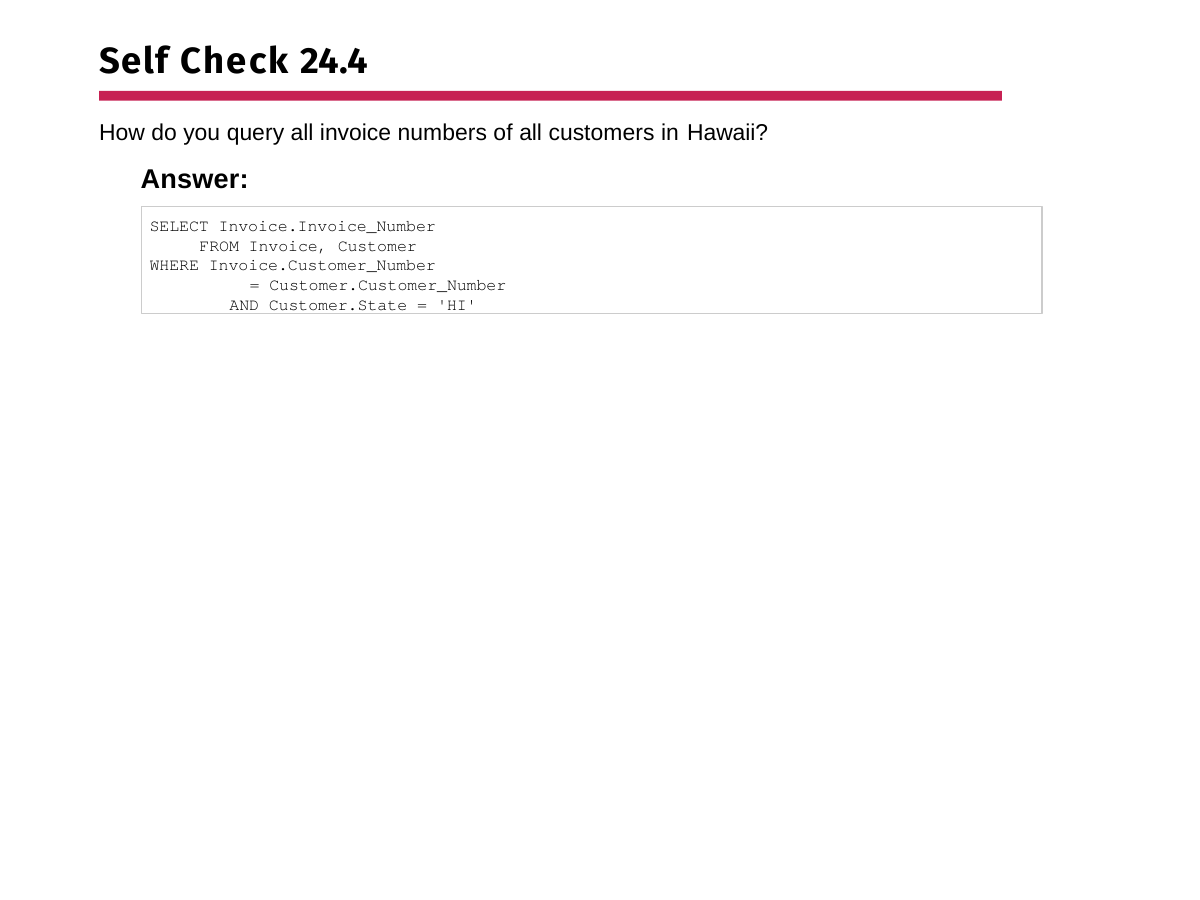

# Self Check 24.4

How do you query all invoice numbers of all customers in Hawaii?
Answer:
SELECT Invoice.Invoice_Number  FROM Invoice, Customer
WHERE Invoice.Customer_Number
= Customer.Customer_Number  AND Customer.State = 'HI'